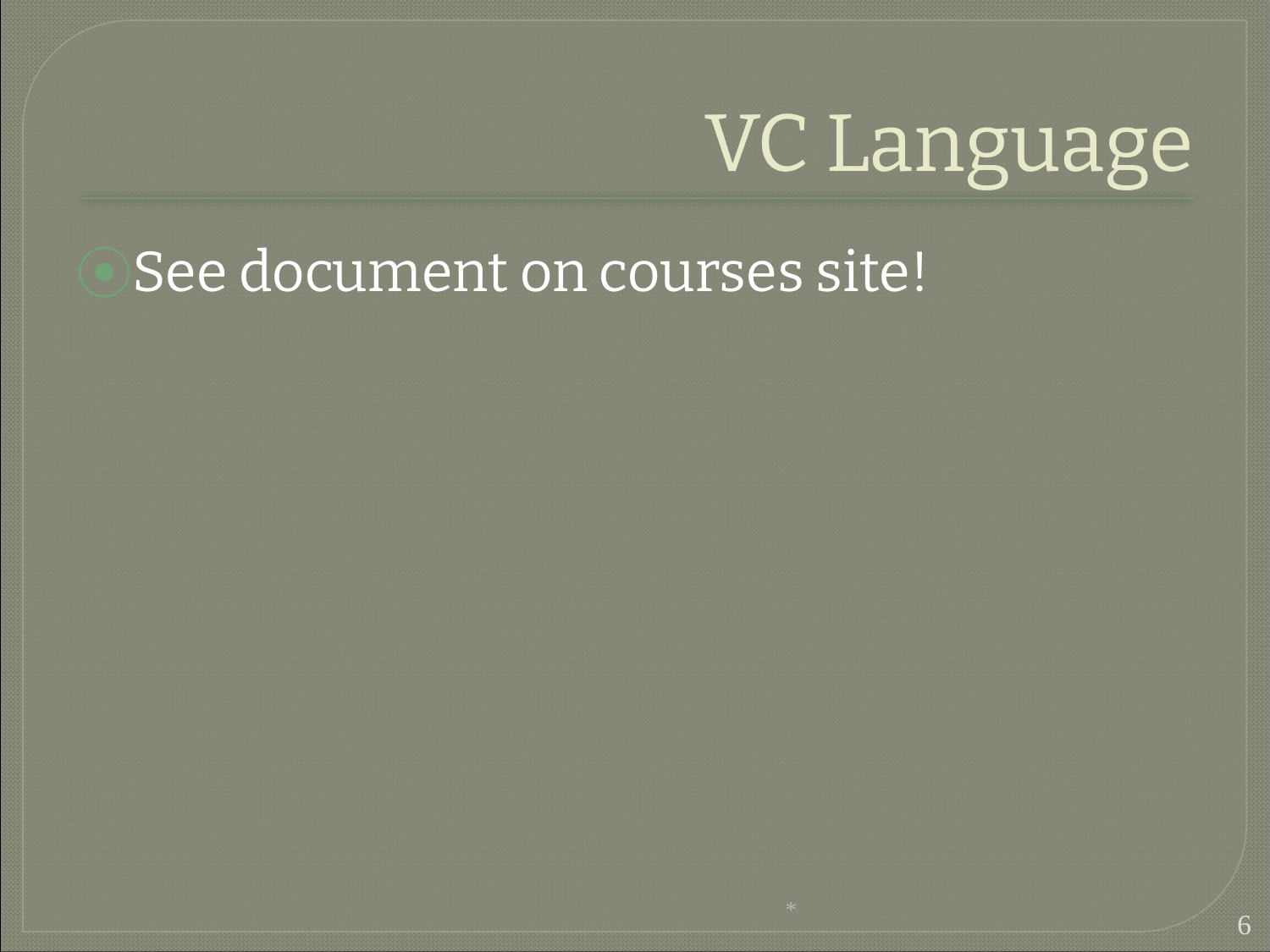

VC Language
See document on courses site!
*
6